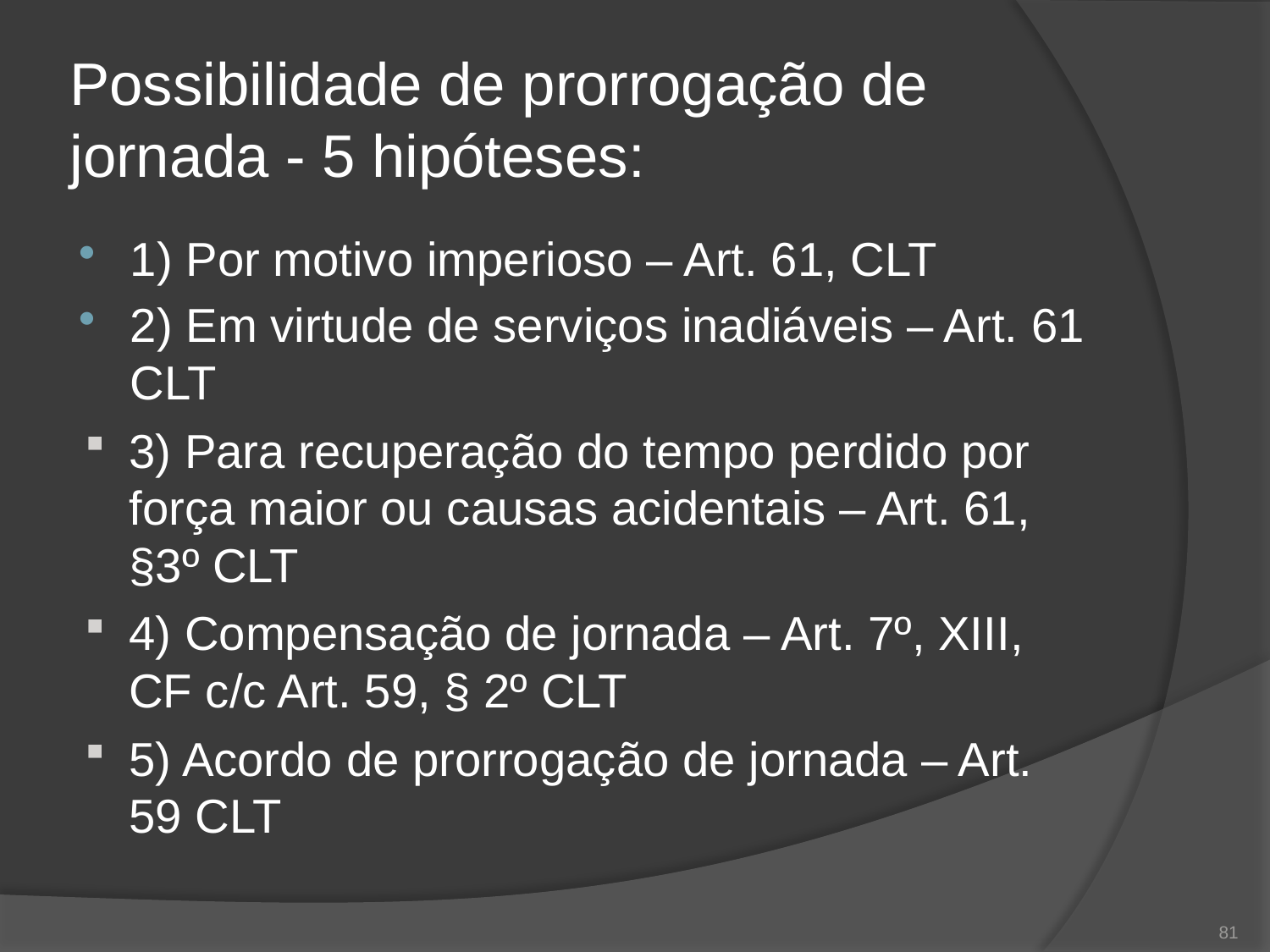

# Possibilidade de prorrogação de jornada - 5 hipóteses:
1) Por motivo imperioso – Art. 61, CLT
2) Em virtude de serviços inadiáveis – Art. 61 CLT
3) Para recuperação do tempo perdido por força maior ou causas acidentais – Art. 61, §3º CLT
4) Compensação de jornada – Art. 7º, XIII, CF c/c Art. 59, § 2º CLT
5) Acordo de prorrogação de jornada – Art. 59 CLT
81